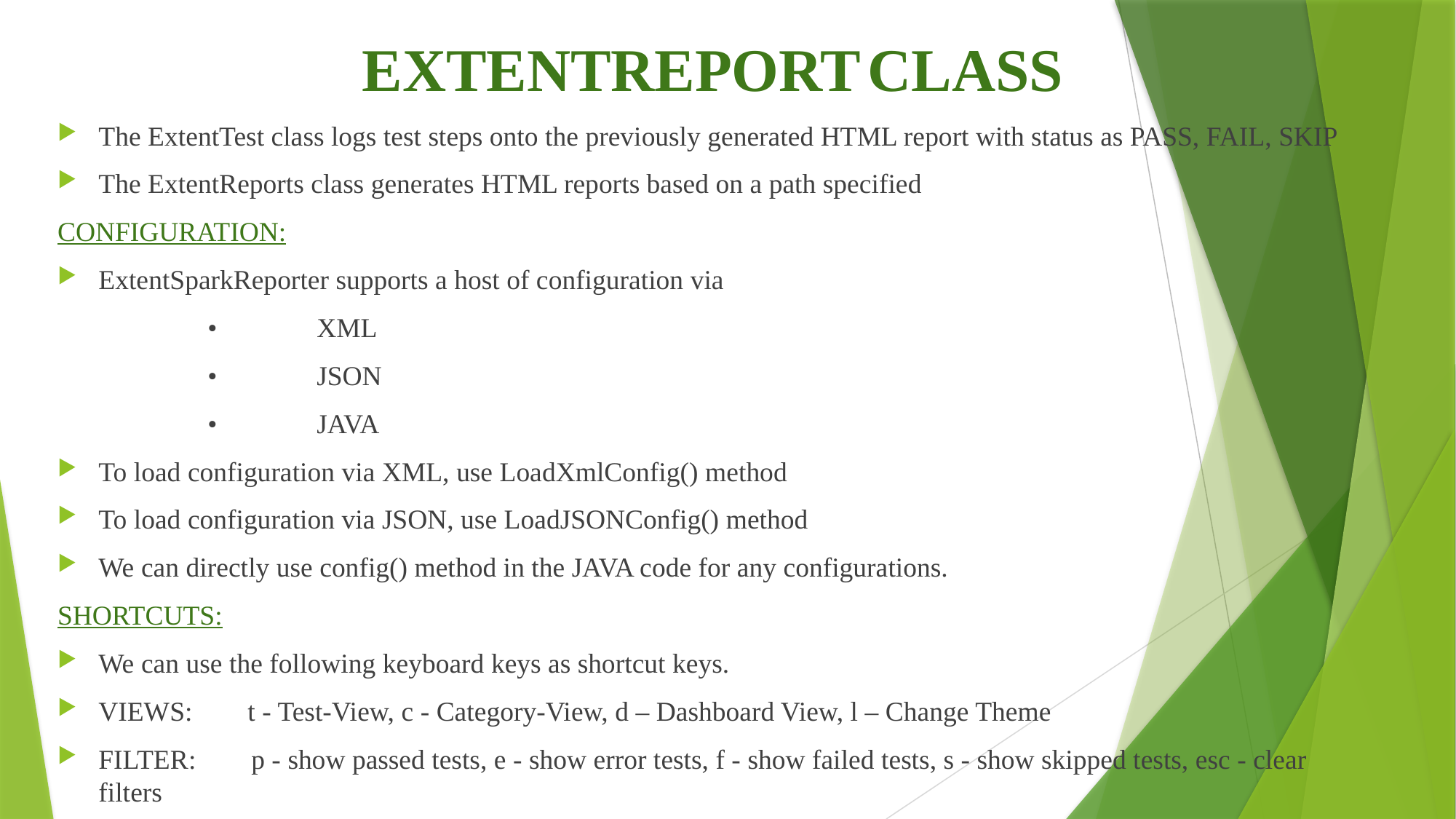

EXTENTREPORT CLASS
The ExtentTest class logs test steps onto the previously generated HTML report with status as PASS, FAIL, SKIP
The ExtentReports class generates HTML reports based on a path specified
CONFIGURATION:
ExtentSparkReporter supports a host of configuration via
		•	XML
		•	JSON
		•	JAVA
To load configuration via XML, use LoadXmlConfig() method
To load configuration via JSON, use LoadJSONConfig() method
We can directly use config() method in the JAVA code for any configurations.
SHORTCUTS:
We can use the following keyboard keys as shortcut keys.
VIEWS:        t - Test-View, c - Category-View, d – Dashboard View, l – Change Theme
FILTER:        p - show passed tests, e - show error tests, f - show failed tests, s - show skipped tests, esc - clear filters